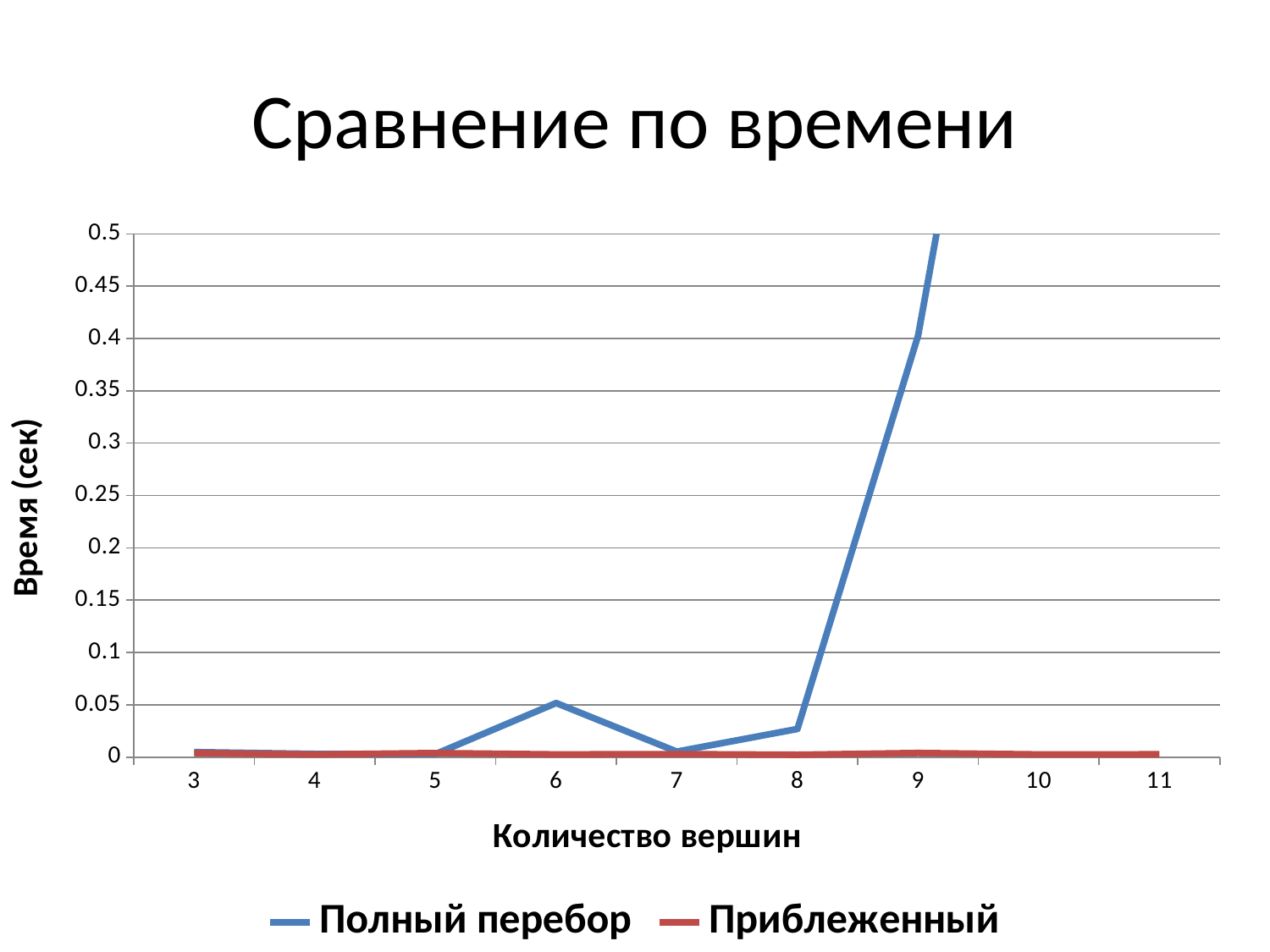

# Сравнение по времени

### Chart

| Category | Полный перебор | Приблеженный |
|---|---|---|
| 3.0 | 0.0047918 | 0.0038771 |
| 4.0 | 0.0030933 | 0.0025551 |
| 5.0 | 0.0029165 | 0.0039147 |
| 6.0 | 0.0516841 | 0.0026132 |
| 7.0 | 0.0052809 | 0.0028772 |
| 8.0 | 0.0268941 | 0.0022579 |
| 9.0 | 0.4029676 | 0.0039168 |
| 10.0 | 1.0412459 | 0.0025981 |
| 11.0 | 11.5740529 | 0.0026955 |